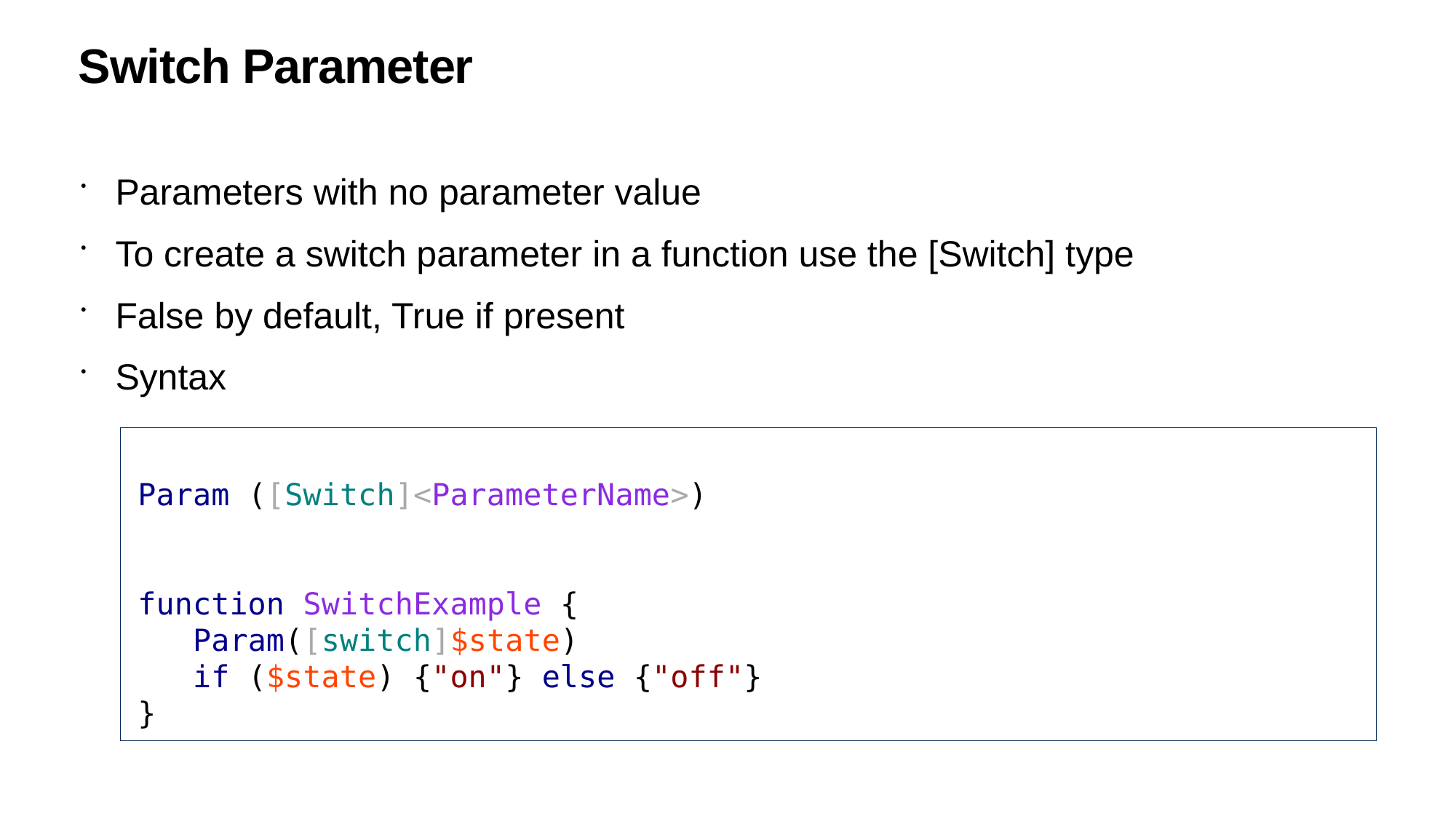

# Switch Parameter
Parameters with no parameter value
To create a switch parameter in a function use the [Switch] type
False by default, True if present
Syntax
Syntax
Param ([Switch]<ParameterName>)

function SwitchExample {
   Param([switch]$state)
   if ($state) {"on"} else {"off"}
}